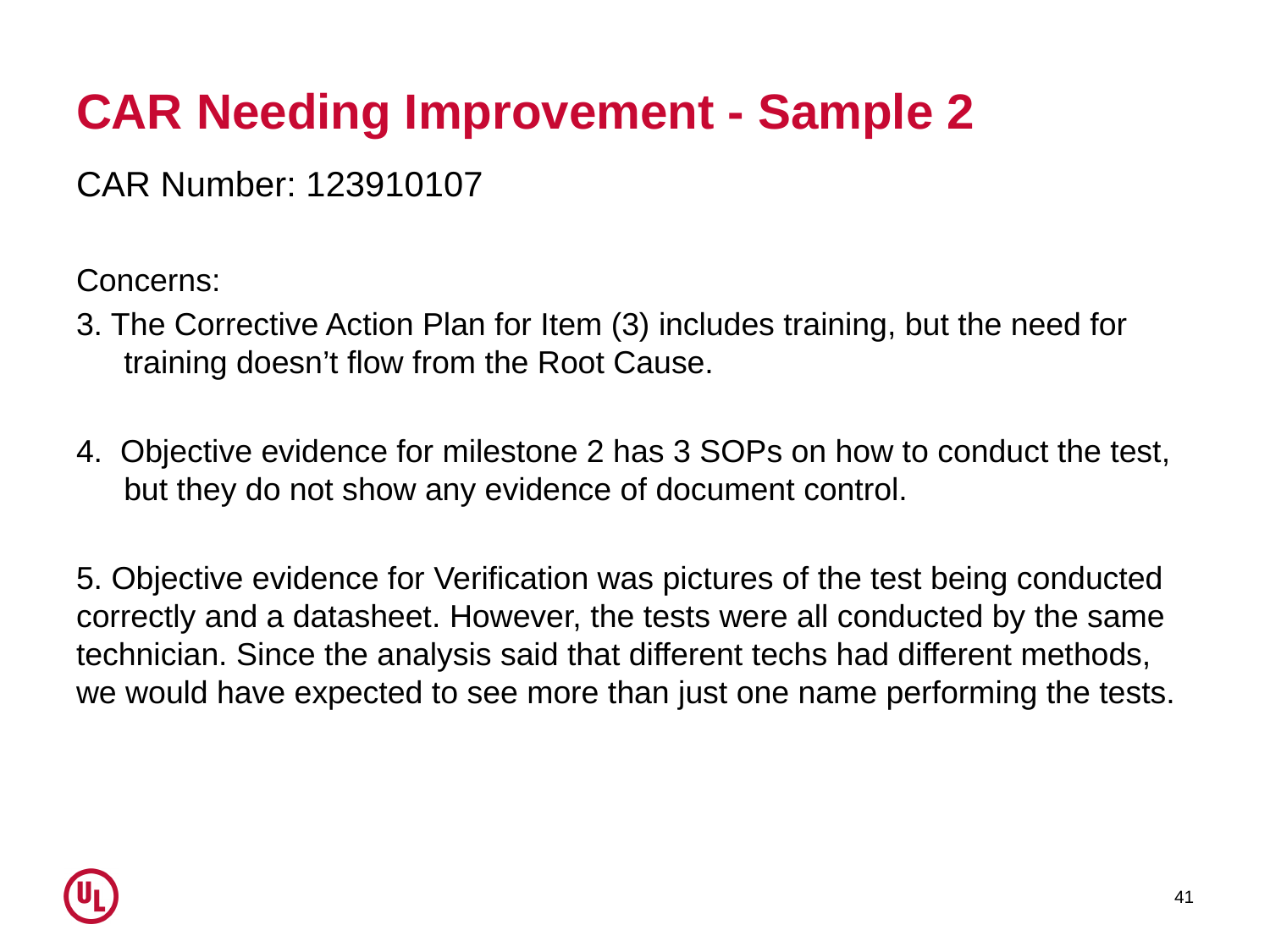

# CAR Needing Improvement - Sample 2
CAR Number: 123910107

Concerns:
3. The Corrective Action Plan for Item (3) includes training, but the need for training doesn’t flow from the Root Cause.

4.  Objective evidence for milestone 2 has 3 SOPs on how to conduct the test, but they do not show any evidence of document control.

5. Objective evidence for Verification was pictures of the test being conducted correctly and a datasheet. However, the tests were all conducted by the same technician. Since the analysis said that different techs had different methods, we would have expected to see more than just one name performing the tests.
41